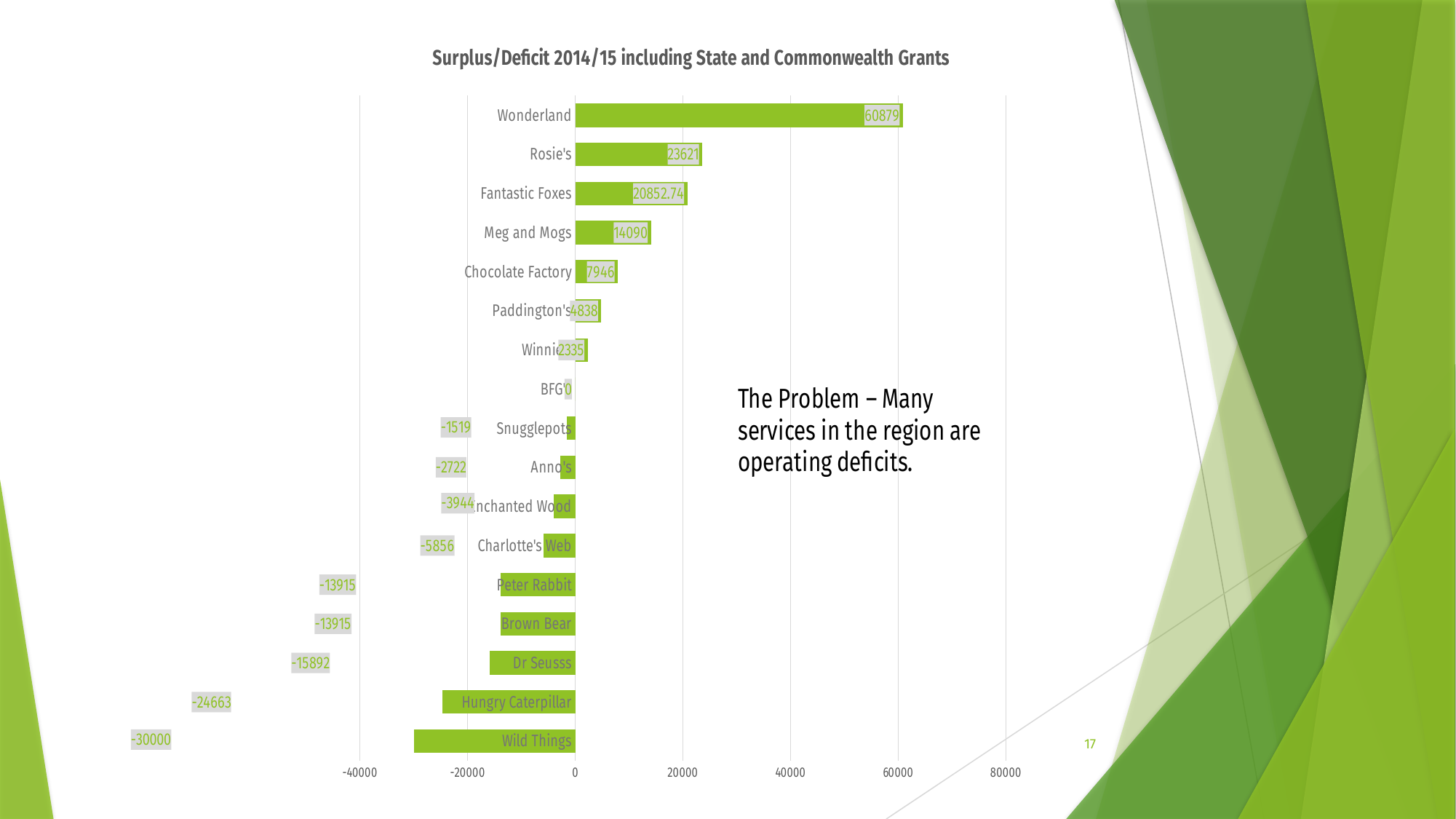

### Chart: Surplus/Deficit 2014/15 including State and Commonwealth Grants

| Category |  |
|---|---|
| Wild Things | -30000.0 |
| Hungry Caterpillar | -24663.0 |
| Dr Seusss | -15892.0 |
| Brown Bear | -13915.0 |
| Peter Rabbit | -13915.0 |
| Charlotte's Web | -5856.0 |
| Enchanted Wood | -3944.0 |
| Anno's | -2722.0 |
| Snugglepots | -1519.0 |
| BFG's | 0.0 |
| Winnie's | 2335.0 |
| Paddington's | 4838.0 |
| Chocolate Factory | 7946.0 |
|  Meg and Mogs | 14090.0 |
| Fantastic Foxes | 20852.73999999999 |
| Rosie's | 23621.0 |
| Wonderland | 60879.0 |
17